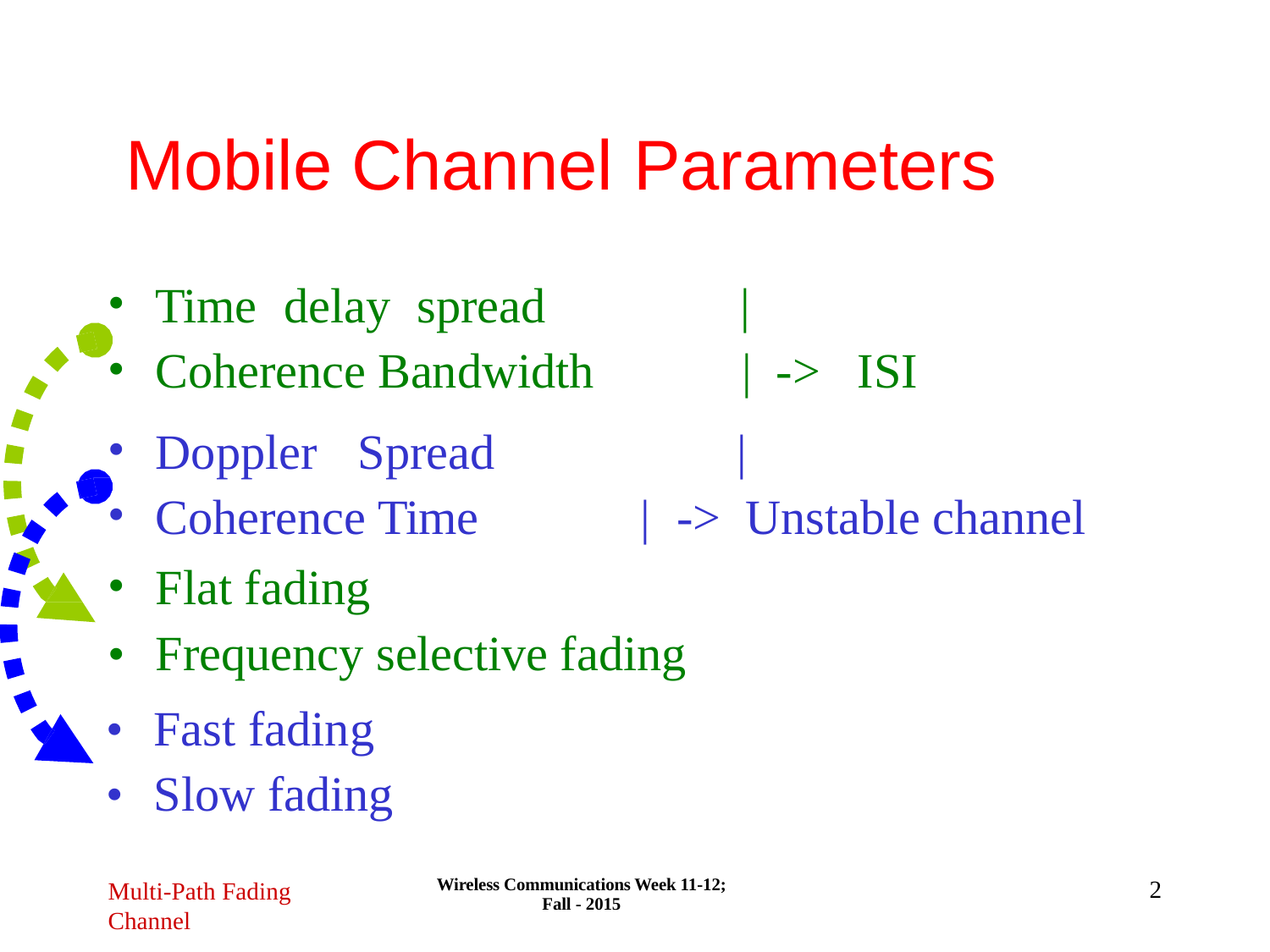

# Mobile Channel Parameters
Time  delay  spread	|
Coherence Bandwidth	|	->	ISI
Doppler   Spread	|
Coherence Time
Flat fading
•
•
•

|	->	Unstable channel
Frequency selective fading
Fast fading
Slow fading

Wireless Communications Week 11-12; Fall - 2015
2
Multi-Path Fading
Channel